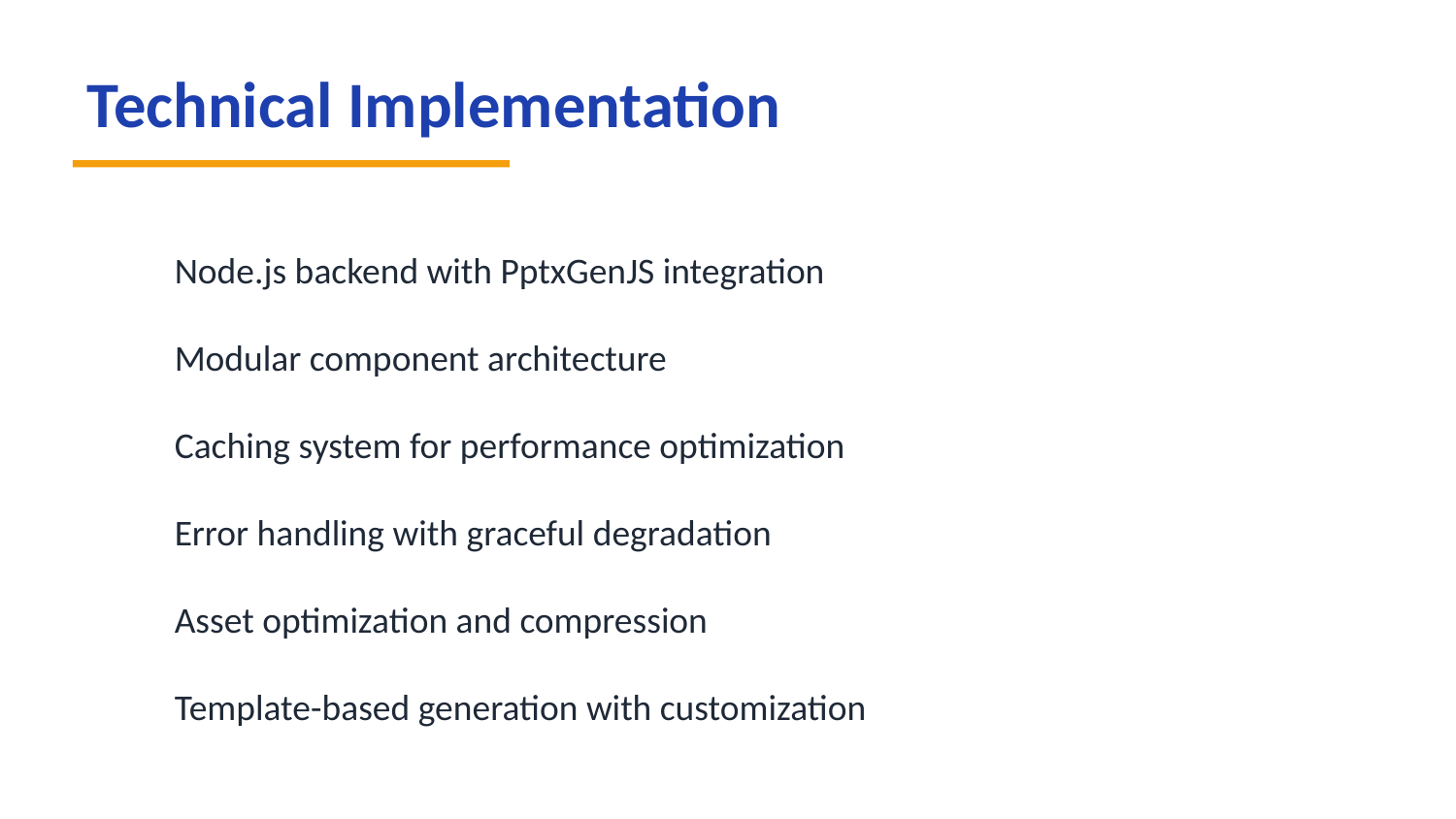

Technical Implementation

Node.js backend with PptxGenJS integration

Modular component architecture

Caching system for performance optimization

Error handling with graceful degradation

Asset optimization and compression

Template-based generation with customization